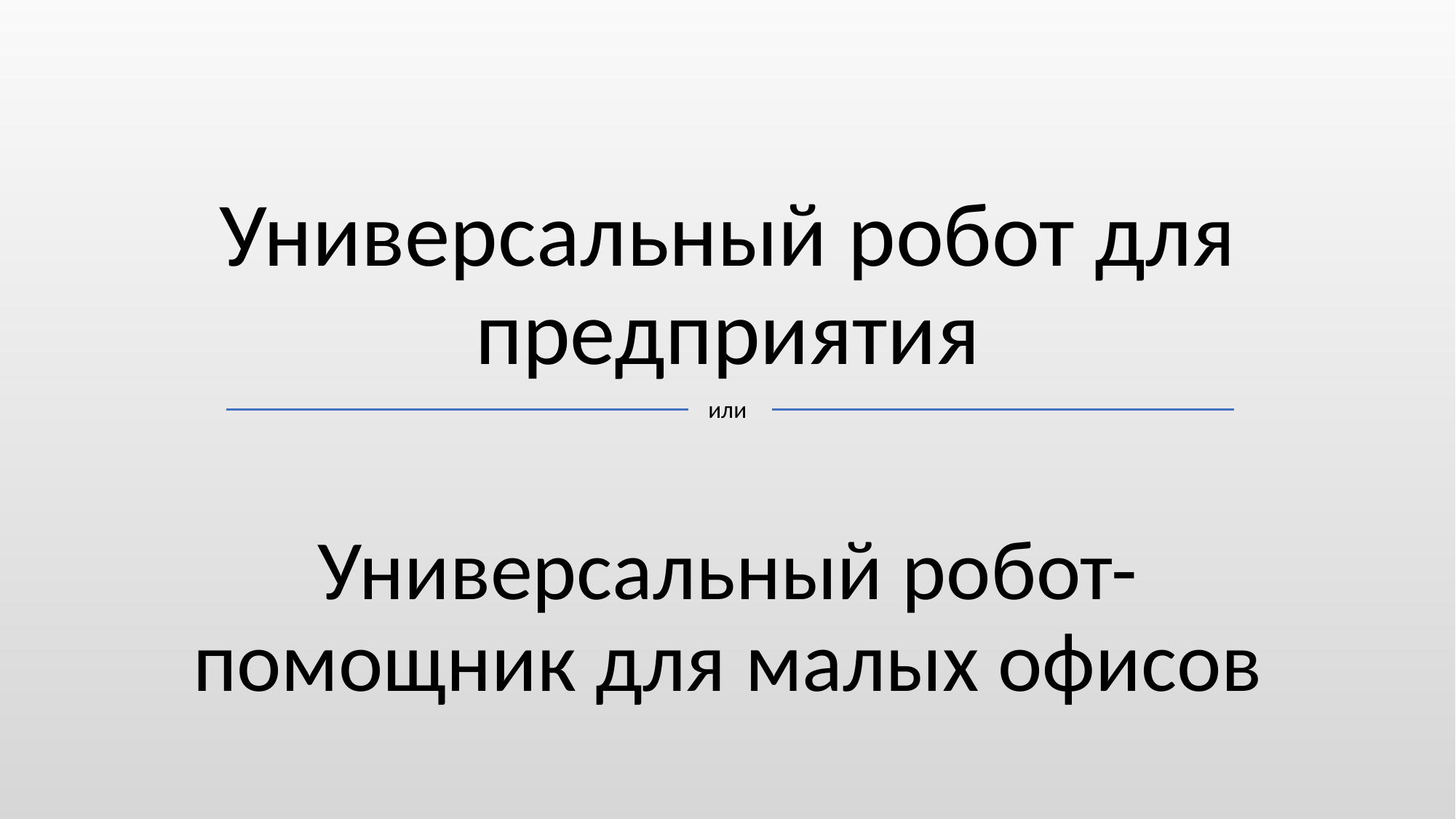

# Универсальный робот для предприятия
или
Универсальный робот-помощник для малых офисов